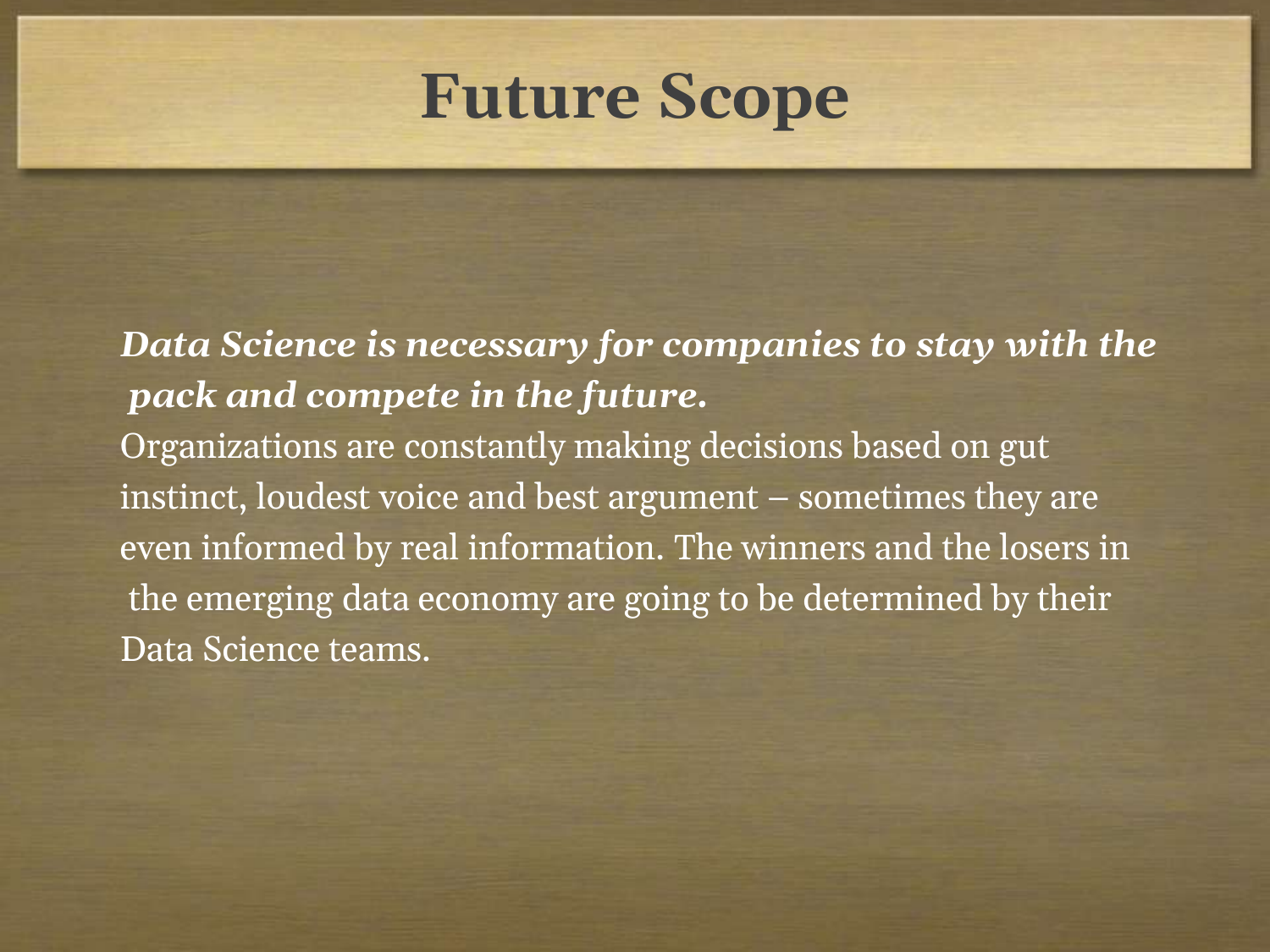

# Future Scope
Data Science is necessary for companies to stay with the  pack and compete in the future.
Organizations are constantly making decisions based on gut  instinct, loudest voice and best argument – sometimes they are  even informed by real information. The winners and the losers in  the emerging data economy are going to be determined by their  Data Science teams.